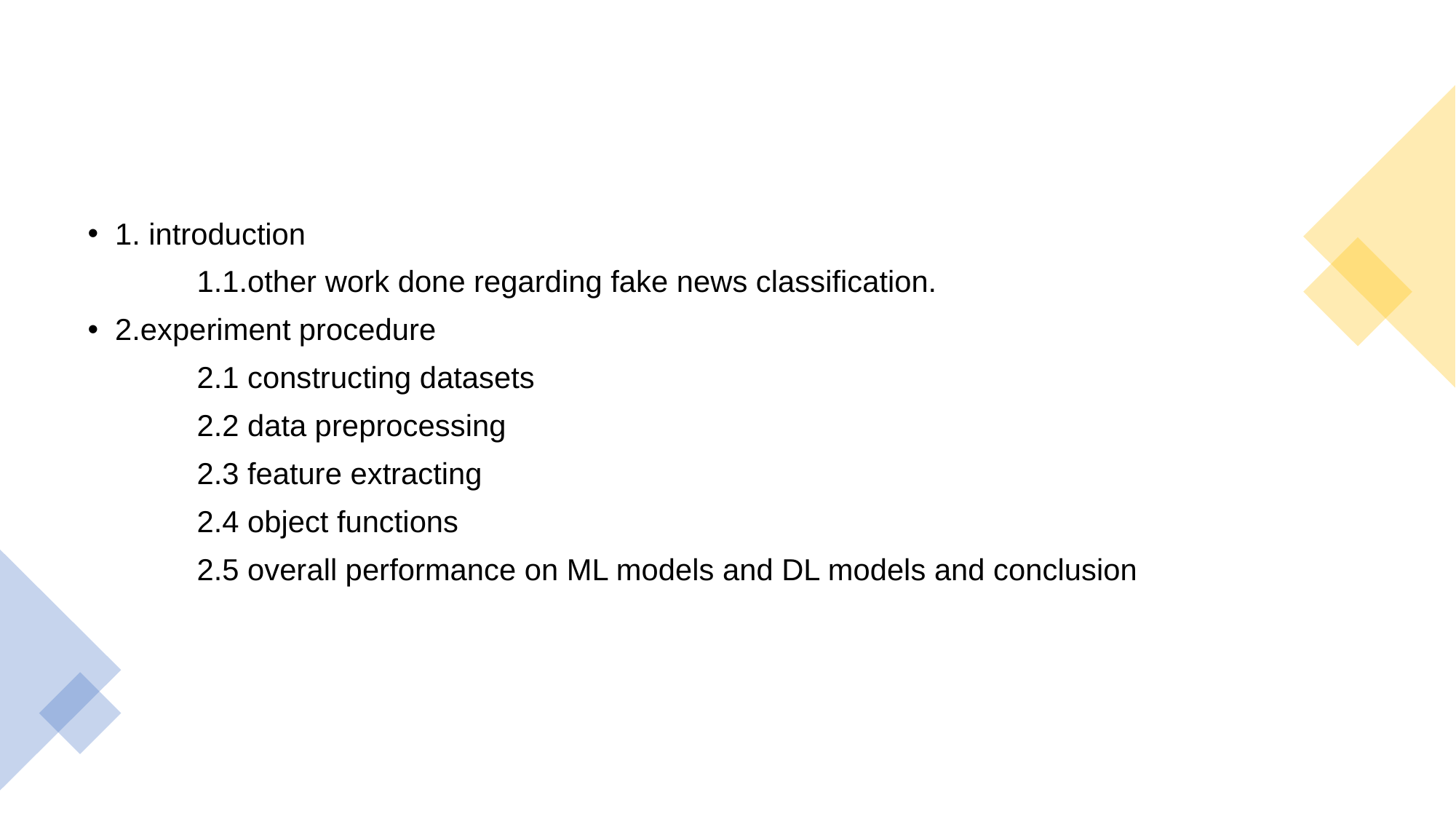

1. introduction
     	1.1.other work done regarding fake news classification.
2.experiment procedure
 	2.1 constructing datasets
     	2.2 data preprocessing
     	2.3 feature extracting
     	2.4 object functions
	2.5 overall performance on ML models and DL models and conclusion